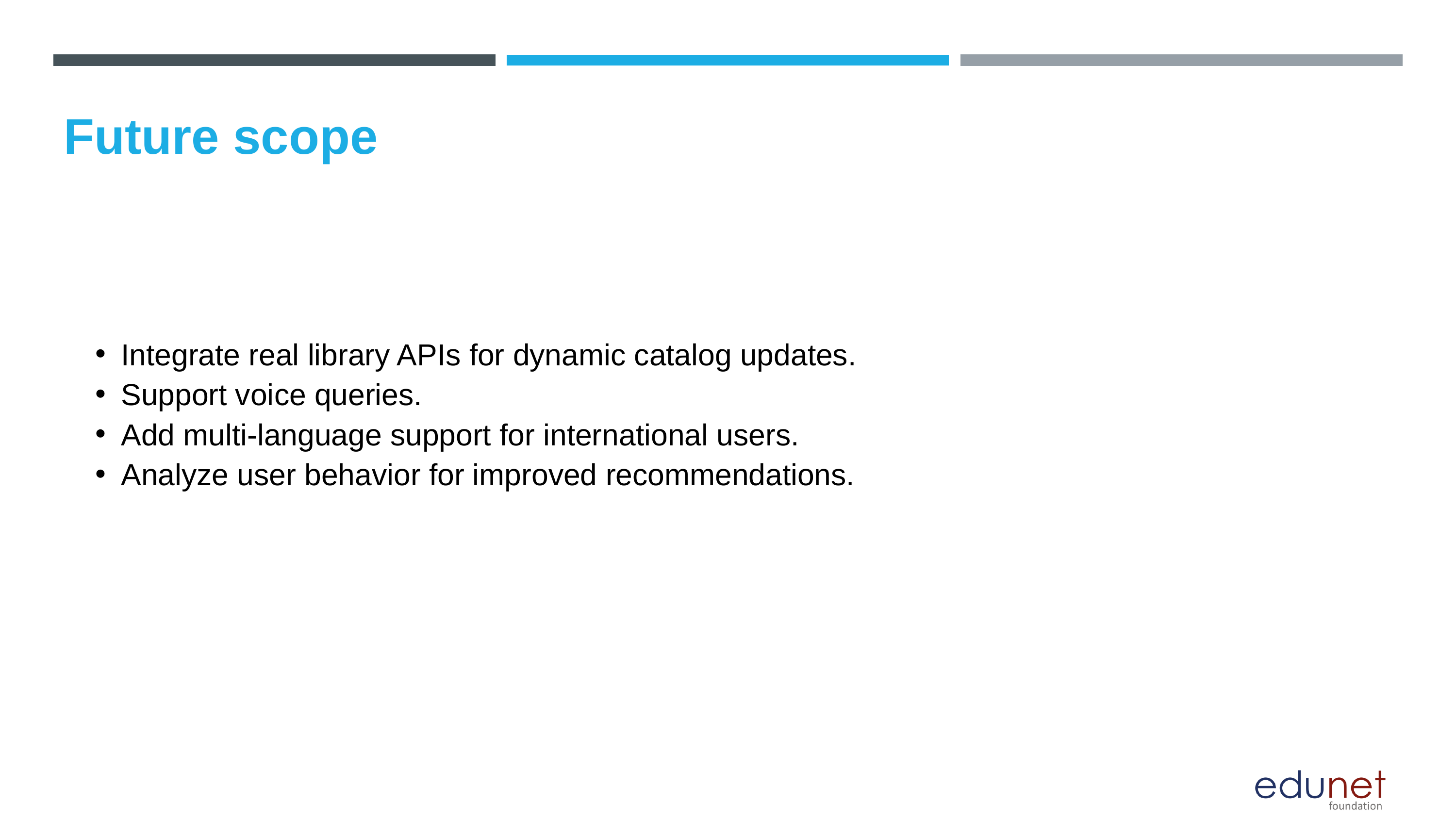

Future scope

Integrate real library APIs for dynamic catalog updates.
Support voice queries.
Add multi-language support for international users.
Analyze user behavior for improved recommendations.